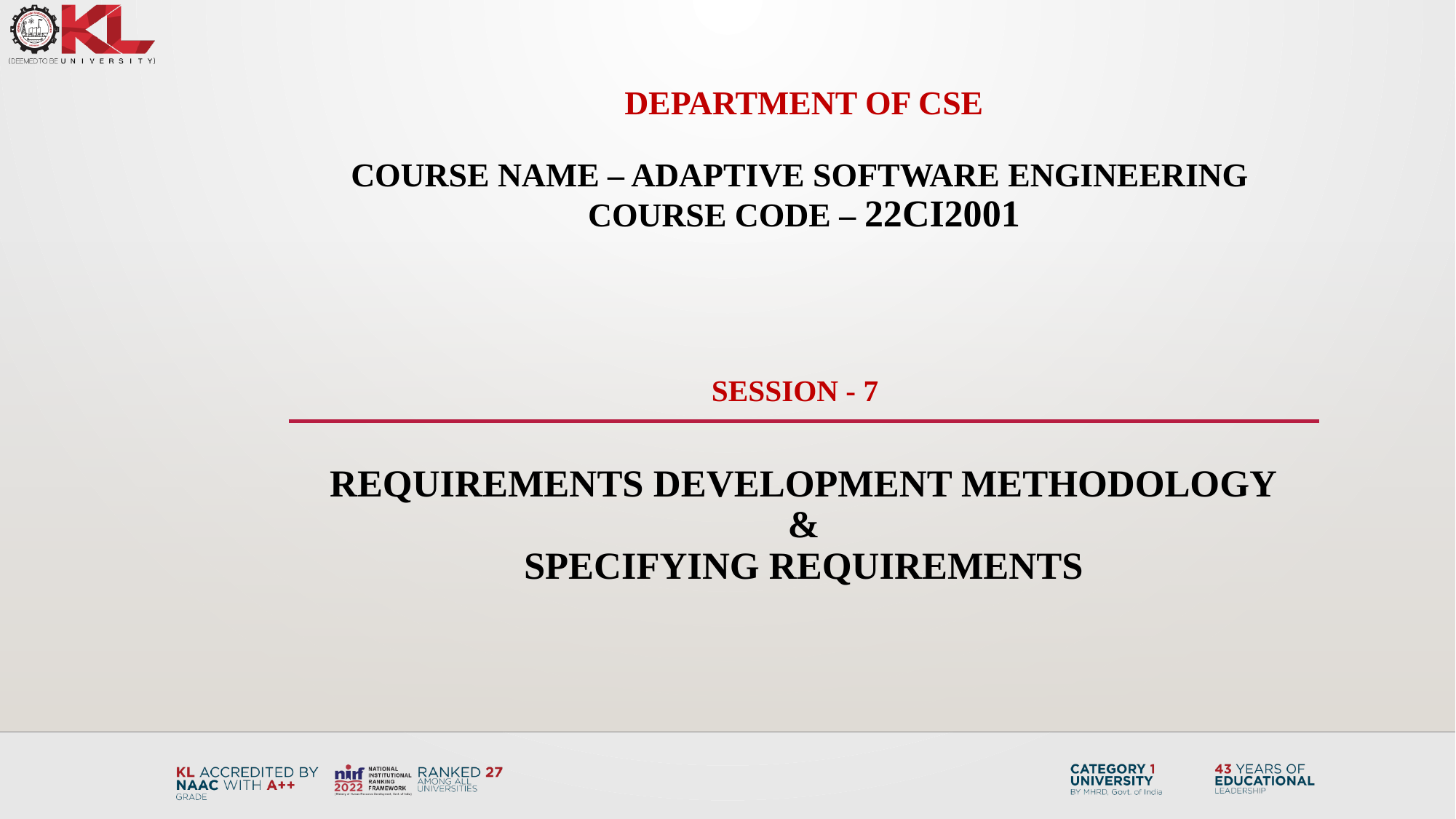

DEPARTMENT OF CSE
COURSE NAME – ADAPTIVE Software Engineering
COURSE CODE – 22CI2001
Session - 7
# REQUIREMENTS DEVELOPMENT METHODOLOGY & SPECIFYING REQUIREMENTS